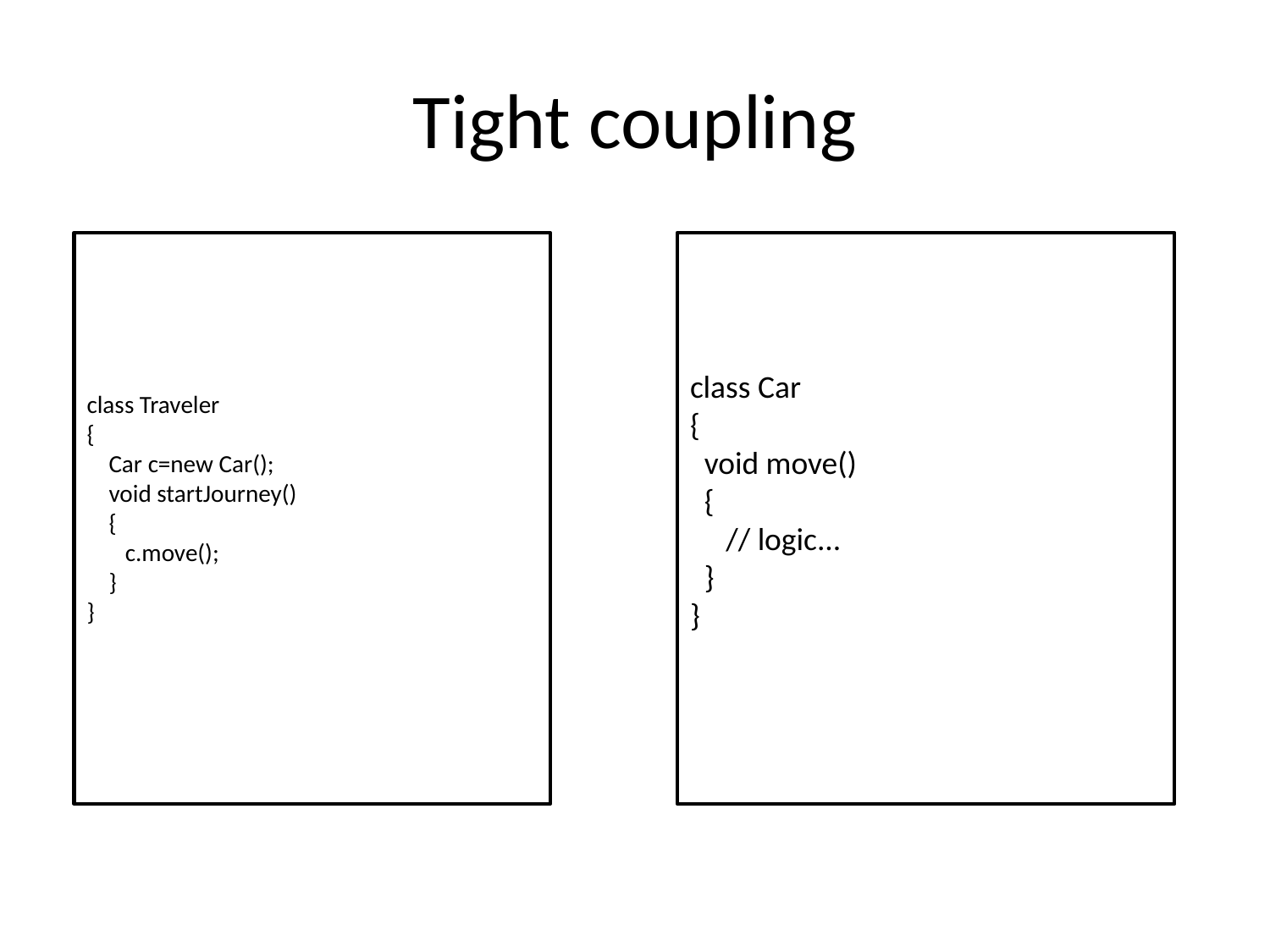

# Tight coupling

class Traveler
{
    Car c=new Car();
    void startJourney()
    {
       c.move();
    }
}

class Car
{
  void move()
  {
     // logic...
  }
}